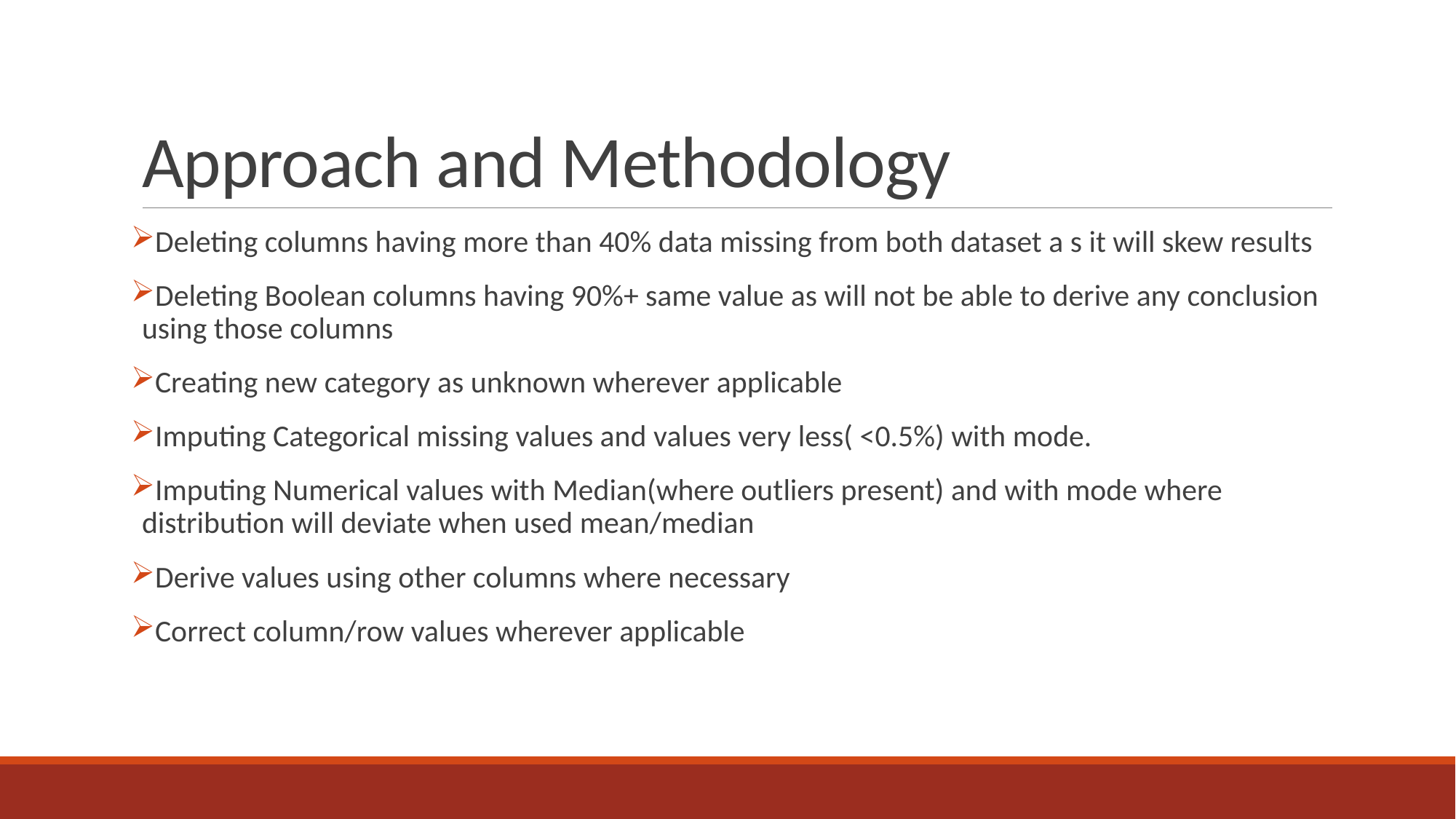

# Approach and Methodology
Deleting columns having more than 40% data missing from both dataset a s it will skew results
Deleting Boolean columns having 90%+ same value as will not be able to derive any conclusion using those columns
Creating new category as unknown wherever applicable
Imputing Categorical missing values and values very less( <0.5%) with mode.
Imputing Numerical values with Median(where outliers present) and with mode where distribution will deviate when used mean/median
Derive values using other columns where necessary
Correct column/row values wherever applicable